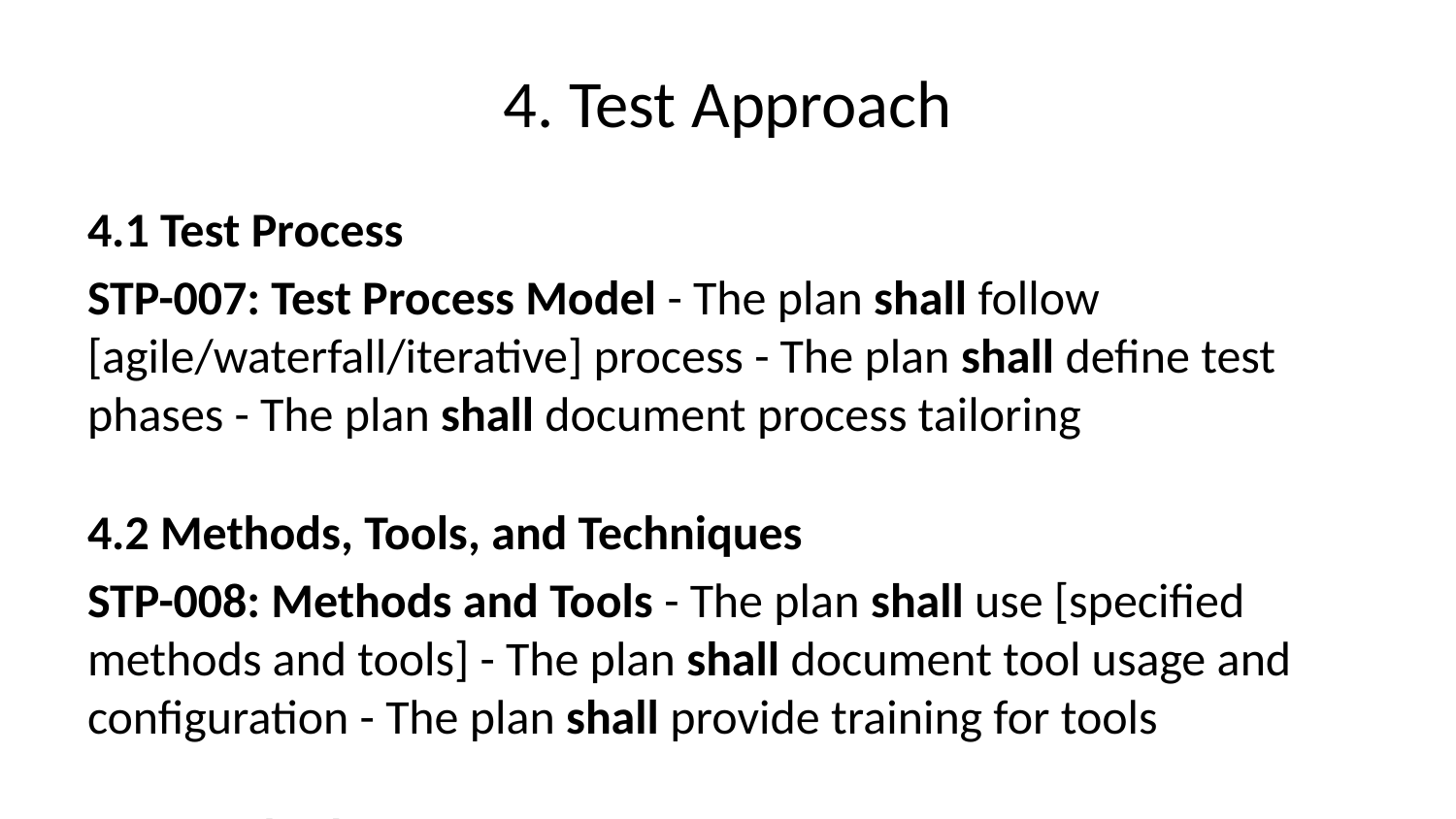

# 4. Test Approach
4.1 Test Process
STP-007: Test Process Model - The plan shall follow [agile/waterfall/iterative] process - The plan shall define test phases - The plan shall document process tailoring
4.2 Methods, Tools, and Techniques
STP-008: Methods and Tools - The plan shall use [specified methods and tools] - The plan shall document tool usage and configuration - The plan shall provide training for tools
4.3 Standards
STP-009: Standards Compliance - The plan shall comply with testing standards - The plan shall review standards compliance regularly - The plan shall update standards as needed